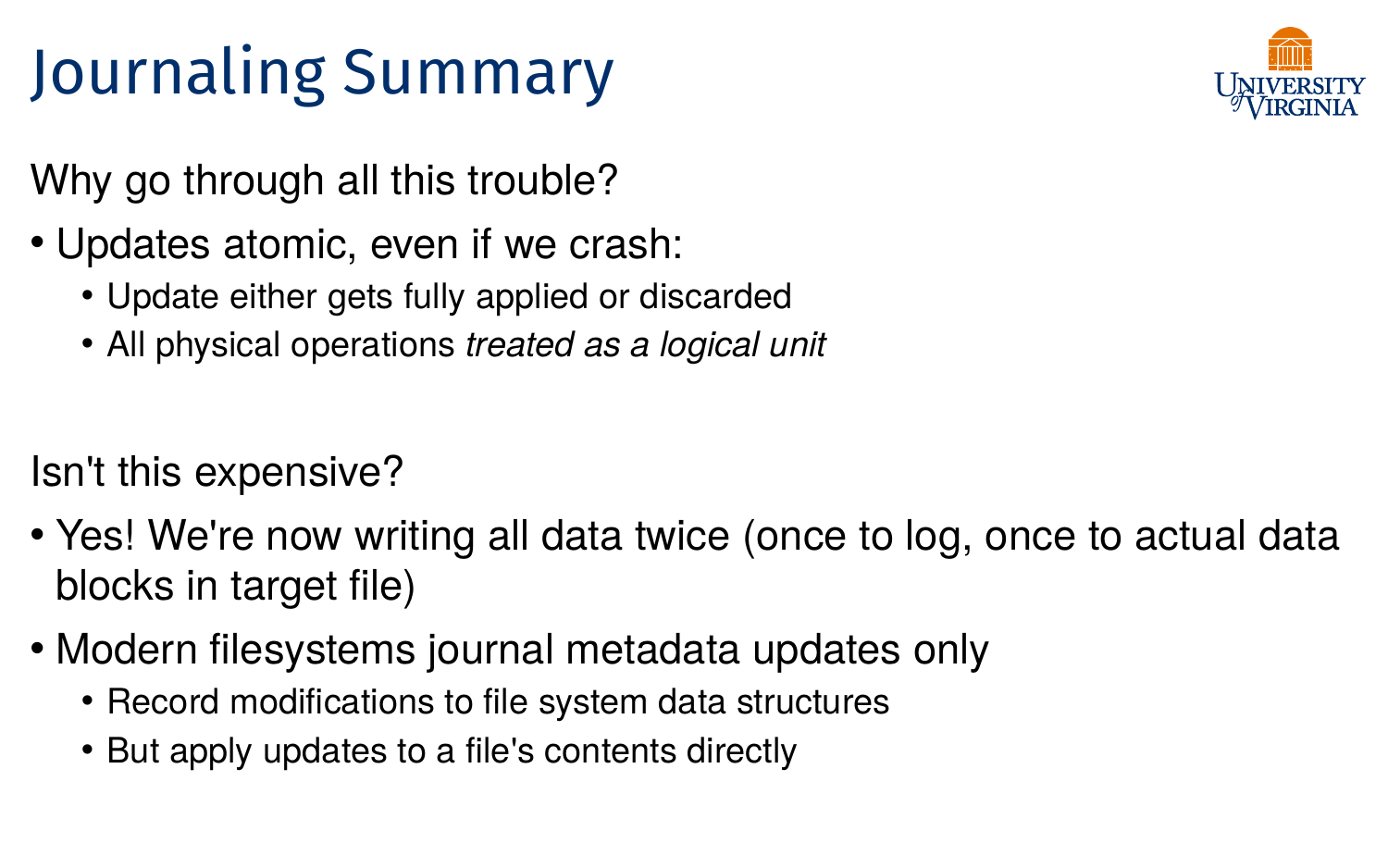

# Journaling Summary
Why go through all this trouble?
Updates atomic, even if we crash:
Update either gets fully applied or discarded
All physical operations treated as a logical unit

Isn't this expensive?
Yes! We're now writing all data twice (once to log, once to actual data blocks in target file)
Modern filesystems journal metadata updates only
Record modifications to file system data structures
But apply updates to a file's contents directly